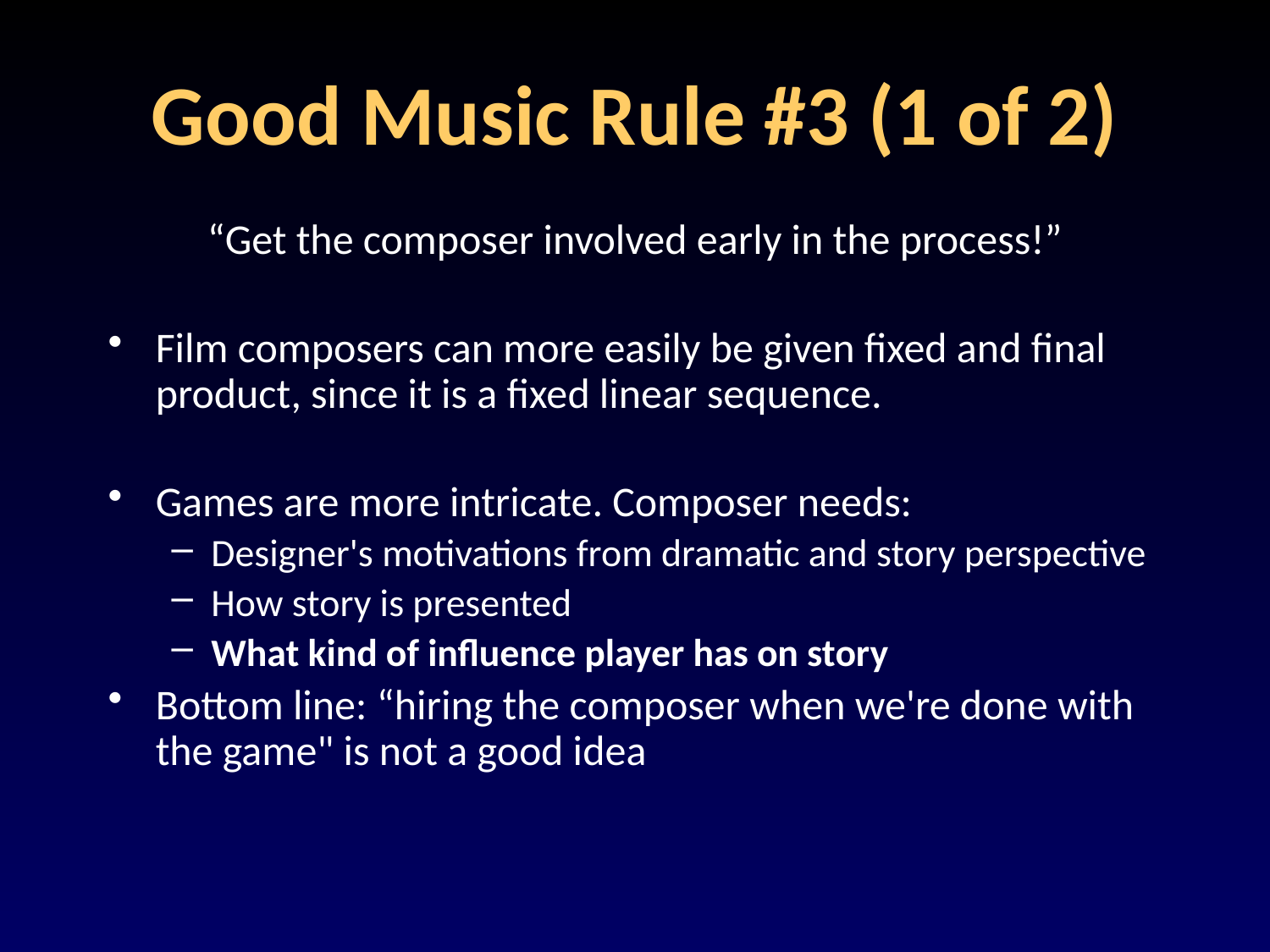

# Good Music Rule #3 (1 of 2)
“Get the composer involved early in the process!”

Film composers can more easily be given fixed and final product, since it is a fixed linear sequence.

Games are more intricate. Composer needs:
Designer's motivations from dramatic and story perspective
How story is presented
What kind of influence player has on story
Bottom line: “hiring the composer when we're done with the game" is not a good idea